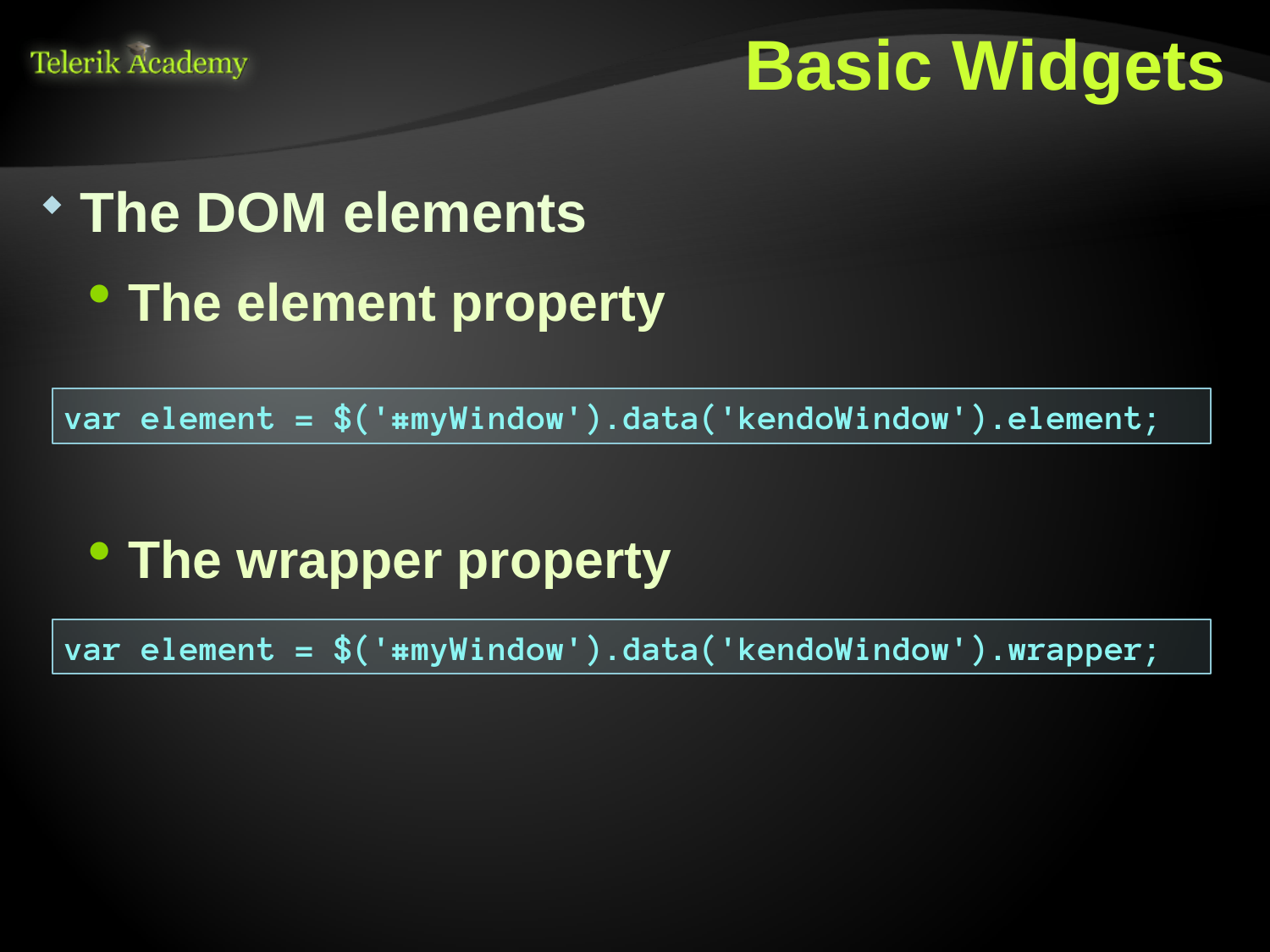

# Basic Widgets
The DOM elements
The element property

The wrapper property

var element = $('#myWindow').data('kendoWindow').element;
var element = $('#myWindow').data('kendoWindow').wrapper;